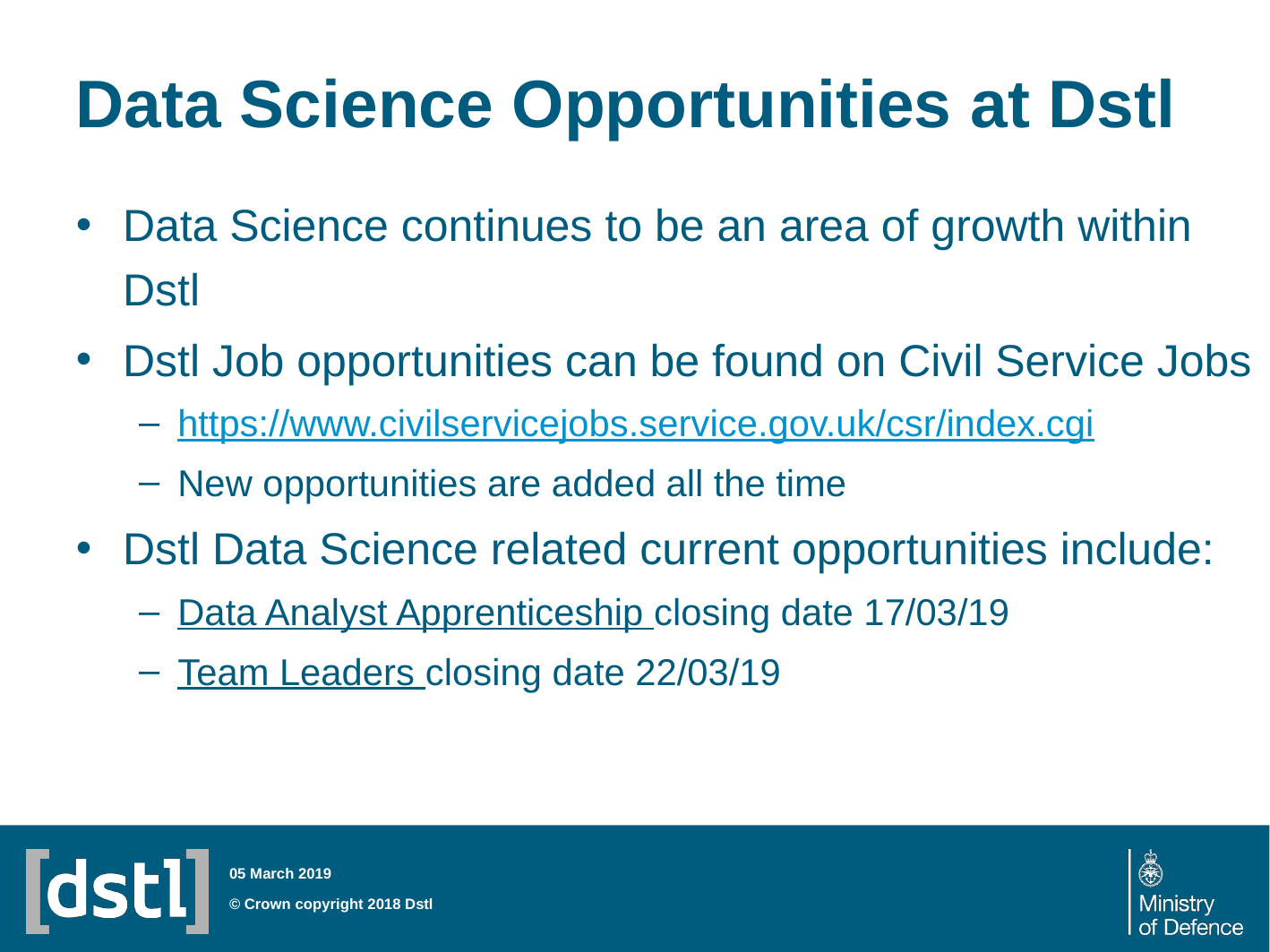

# Data Science Opportunities at Dstl
Data Science continues to be an area of growth within Dstl
Dstl Job opportunities can be found on Civil Service Jobs
https://www.civilservicejobs.service.gov.uk/csr/index.cgi
New opportunities are added all the time
Dstl Data Science related current opportunities include:
Data Analyst Apprenticeship closing date 17/03/19
Team Leaders closing date 22/03/19

05 March 2019
© Crown copyright 2018 Dstl